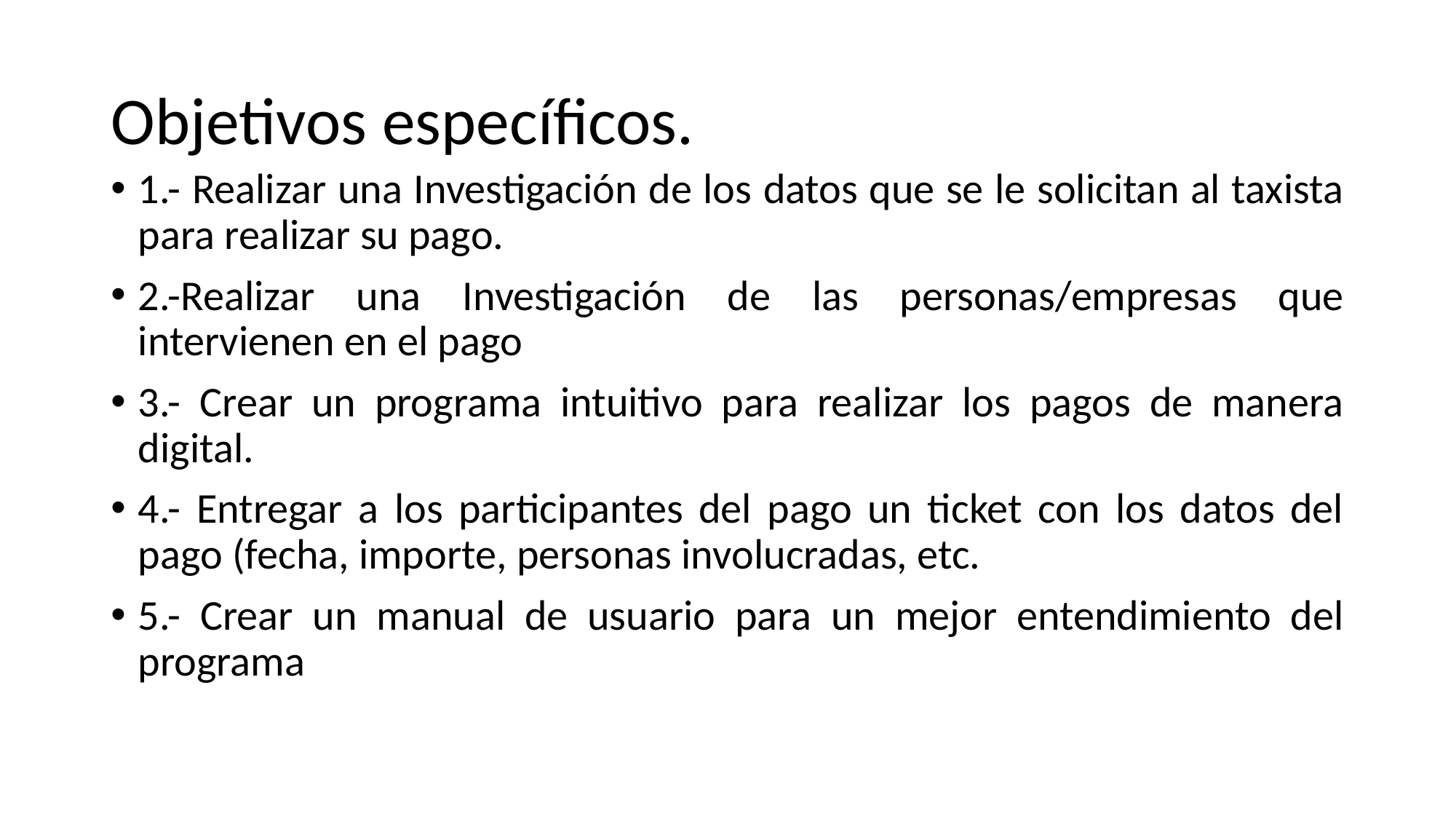

# Objetivos específicos.
1.- Realizar una Investigación de los datos que se le solicitan al taxista para realizar su pago.
2.-Realizar una Investigación de las personas/empresas que intervienen en el pago
3.- Crear un programa intuitivo para realizar los pagos de manera digital.
4.- Entregar a los participantes del pago un ticket con los datos del pago (fecha, importe, personas involucradas, etc.
5.- Crear un manual de usuario para un mejor entendimiento del programa